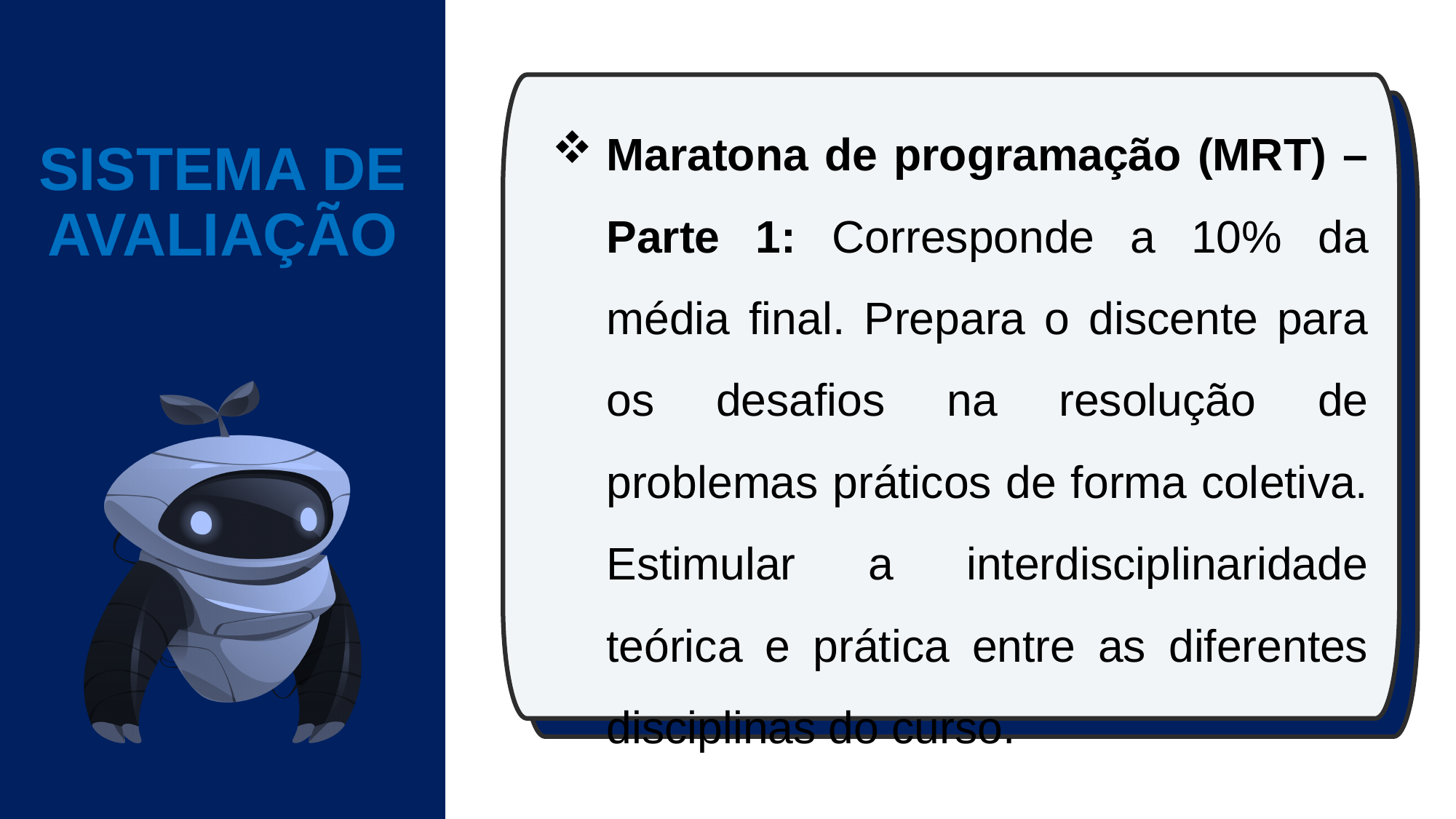

Maratona de programação (MRT) – Parte 1: Corresponde a 10% da média final. Prepara o discente para os desafios na resolução de problemas práticos de forma coletiva. Estimular a interdisciplinaridade teórica e prática entre as diferentes disciplinas do curso.
SISTEMA DE AVALIAÇÃO